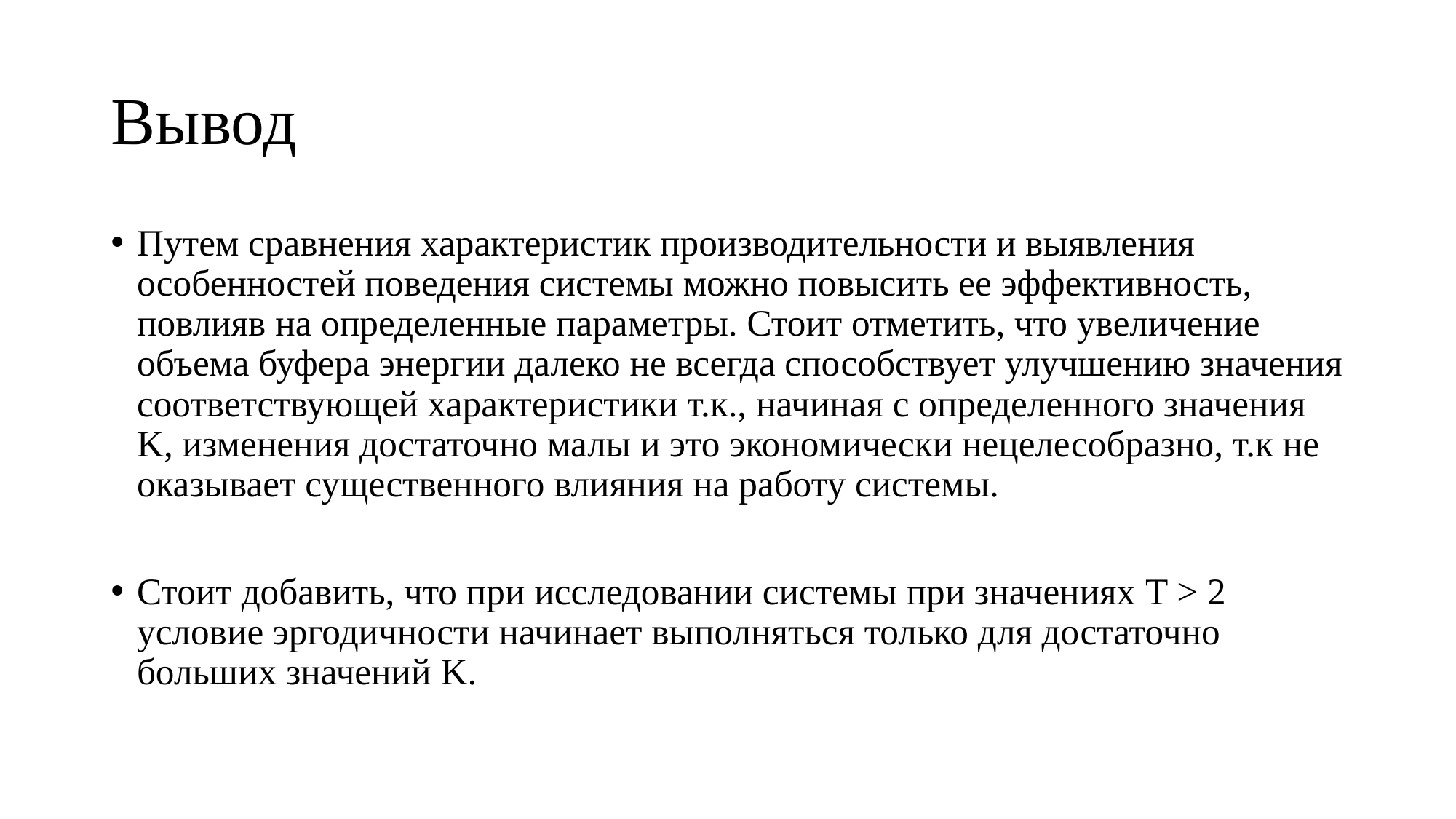

# Вывод
Путем сравнения характеристик производительности и выявления особенностей поведения системы можно повысить ее эффективность, повлияв на определенные параметры. Стоит отметить, что увеличение объема буфера энергии далеко не всегда способствует улучшению значения соответствующей характеристики т.к., начиная с определенного значения K, изменения достаточно малы и это экономически нецелесобразно, т.к не оказывает существенного влияния на работу системы.

Стоит добавить, что при исследовании системы при значениях T > 2 условие эргодичности начинает выполняться только для достаточно больших значений K.